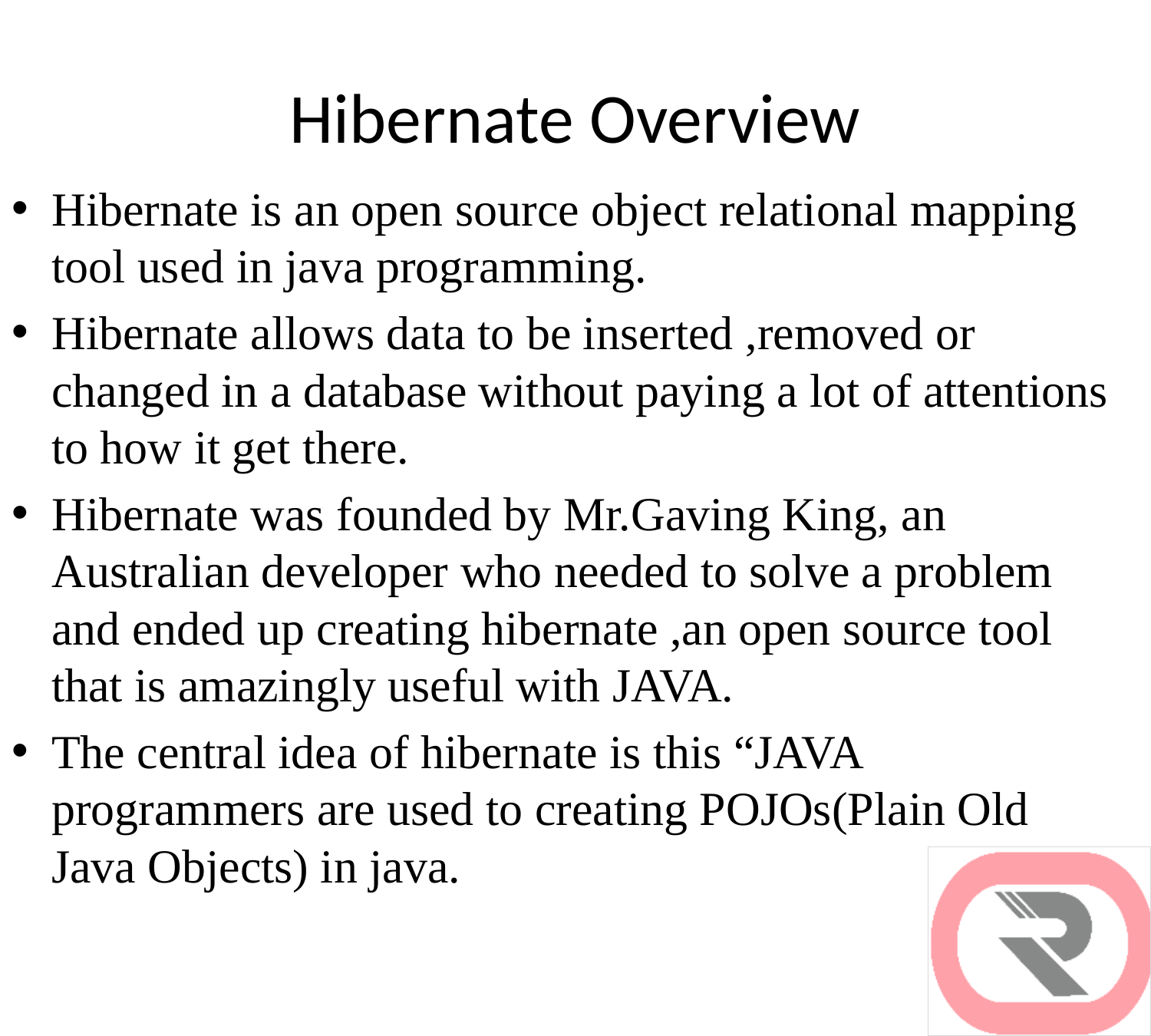

# Hibernate Overview
Hibernate is an open source object relational mapping tool used in java programming.
Hibernate allows data to be inserted ,removed or changed in a database without paying a lot of attentions to how it get there.
Hibernate was founded by Mr.Gaving King, an Australian developer who needed to solve a problem and ended up creating hibernate ,an open source tool that is amazingly useful with JAVA.
The central idea of hibernate is this “JAVA programmers are used to creating POJOs(Plain Old Java Objects) in java.